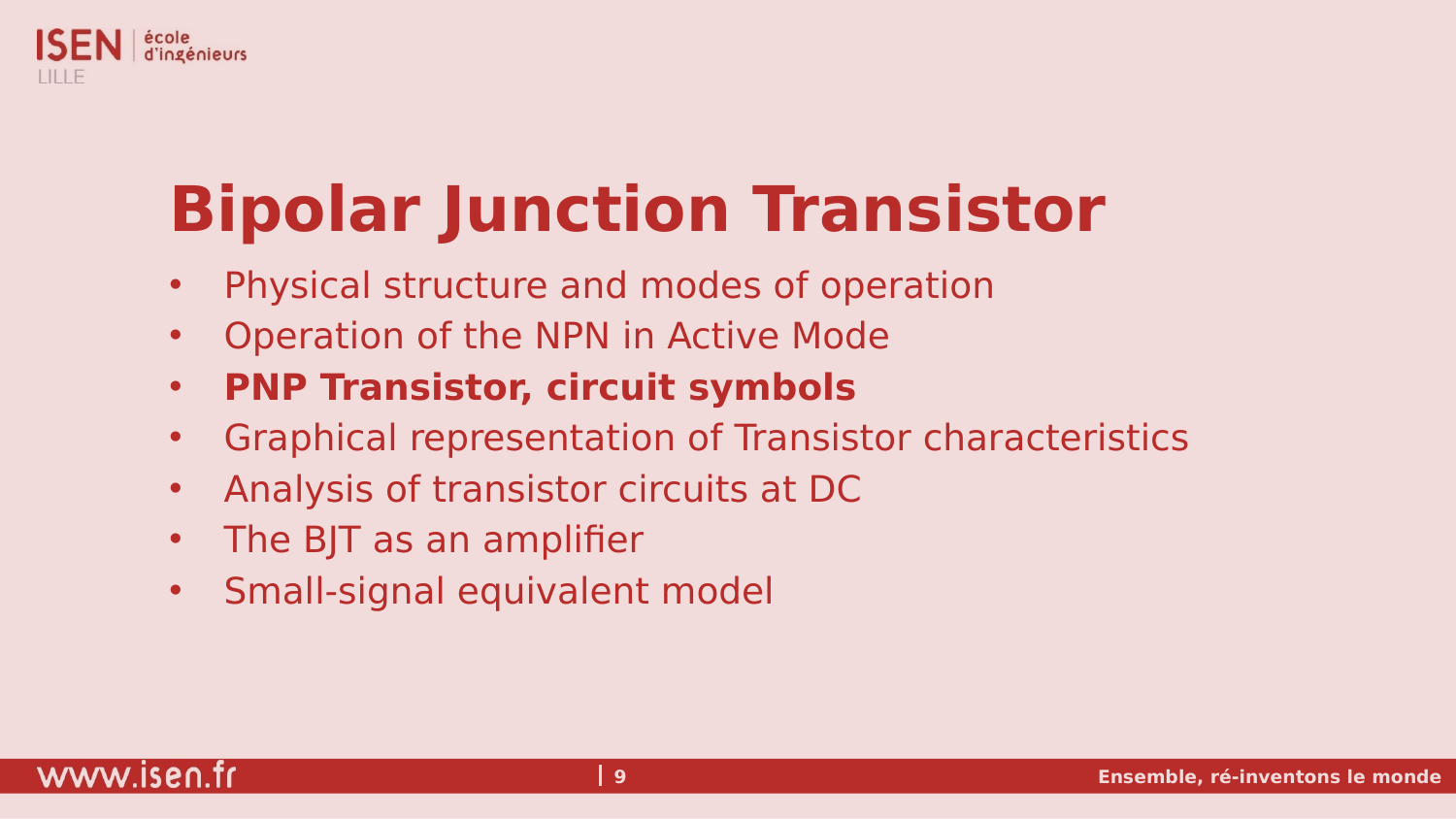

#
Bipolar Junction Transistor
Physical structure and modes of operation
Operation of the NPN in Active Mode
PNP Transistor, circuit symbols
Graphical representation of Transistor characteristics
Analysis of transistor circuits at DC
The BJT as an amplifier
Small-signal equivalent model

Ensemble, ré-inventons le monde
9